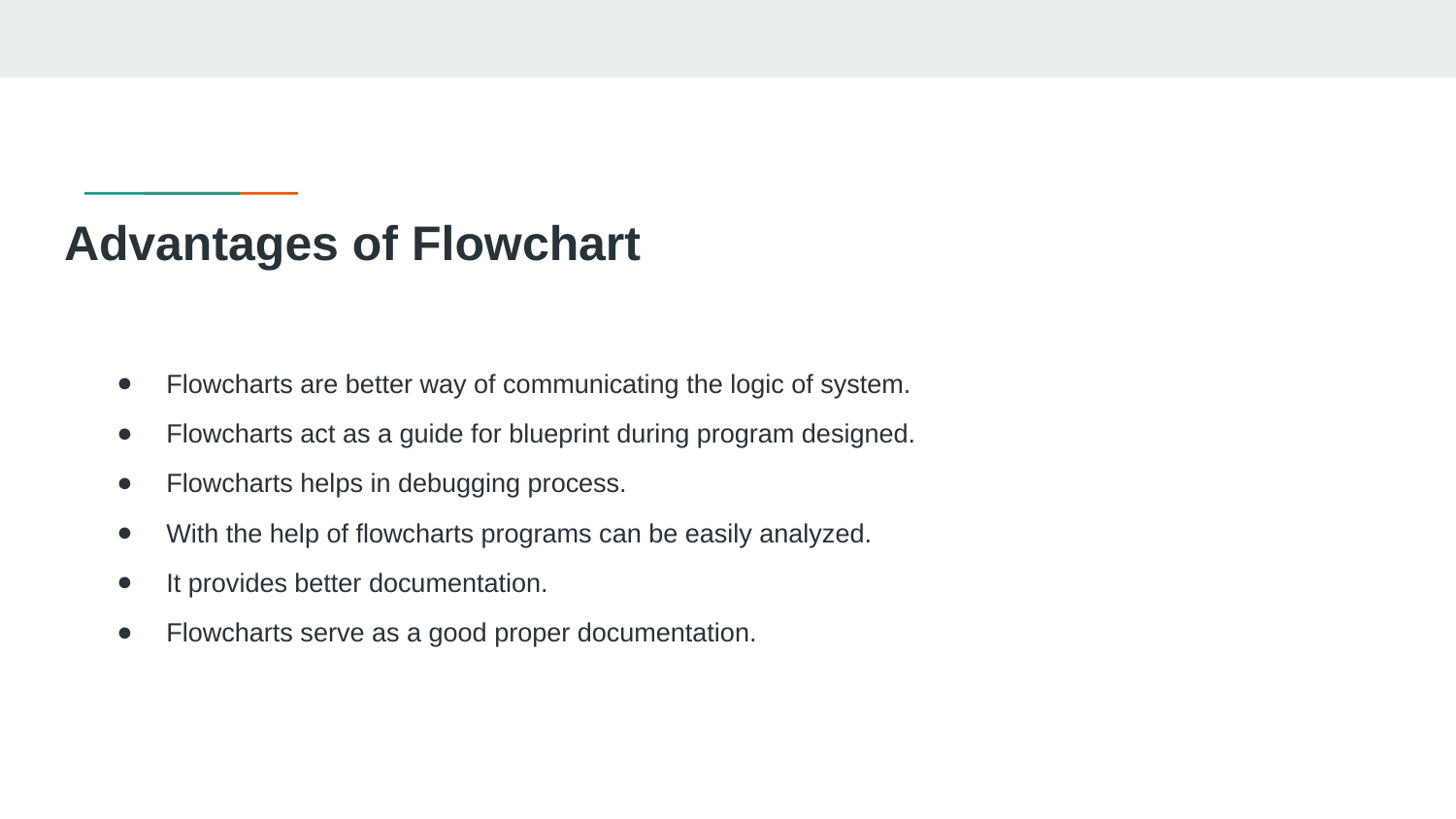

# Advantages of Flowchart

Flowcharts are better way of communicating the logic of system.
Flowcharts act as a guide for blueprint during program designed.
Flowcharts helps in debugging process.
With the help of flowcharts programs can be easily analyzed.
It provides better documentation.
Flowcharts serve as a good proper documentation.